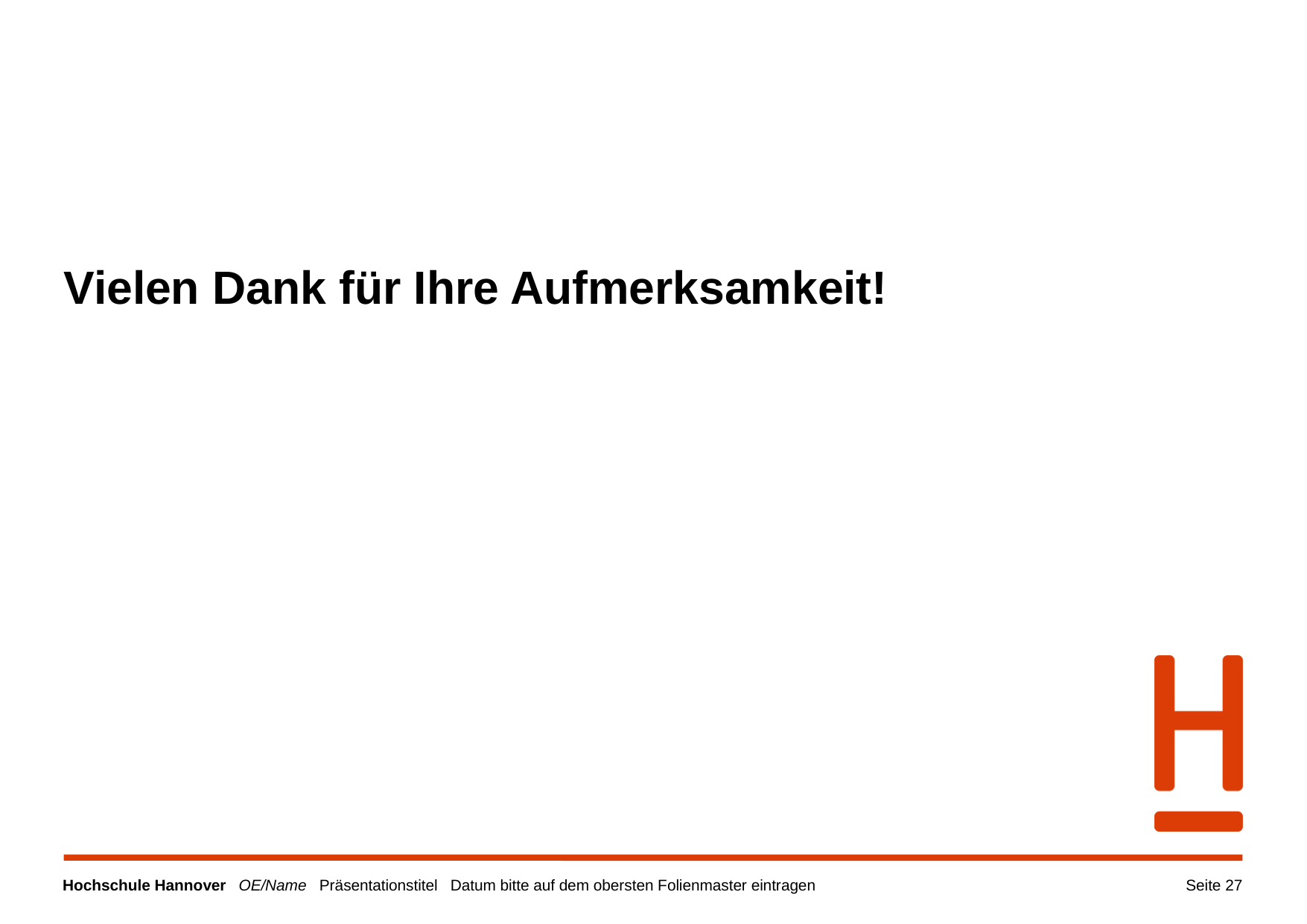

Vielen Dank für Ihre Aufmerksamkeit!
Seite 27